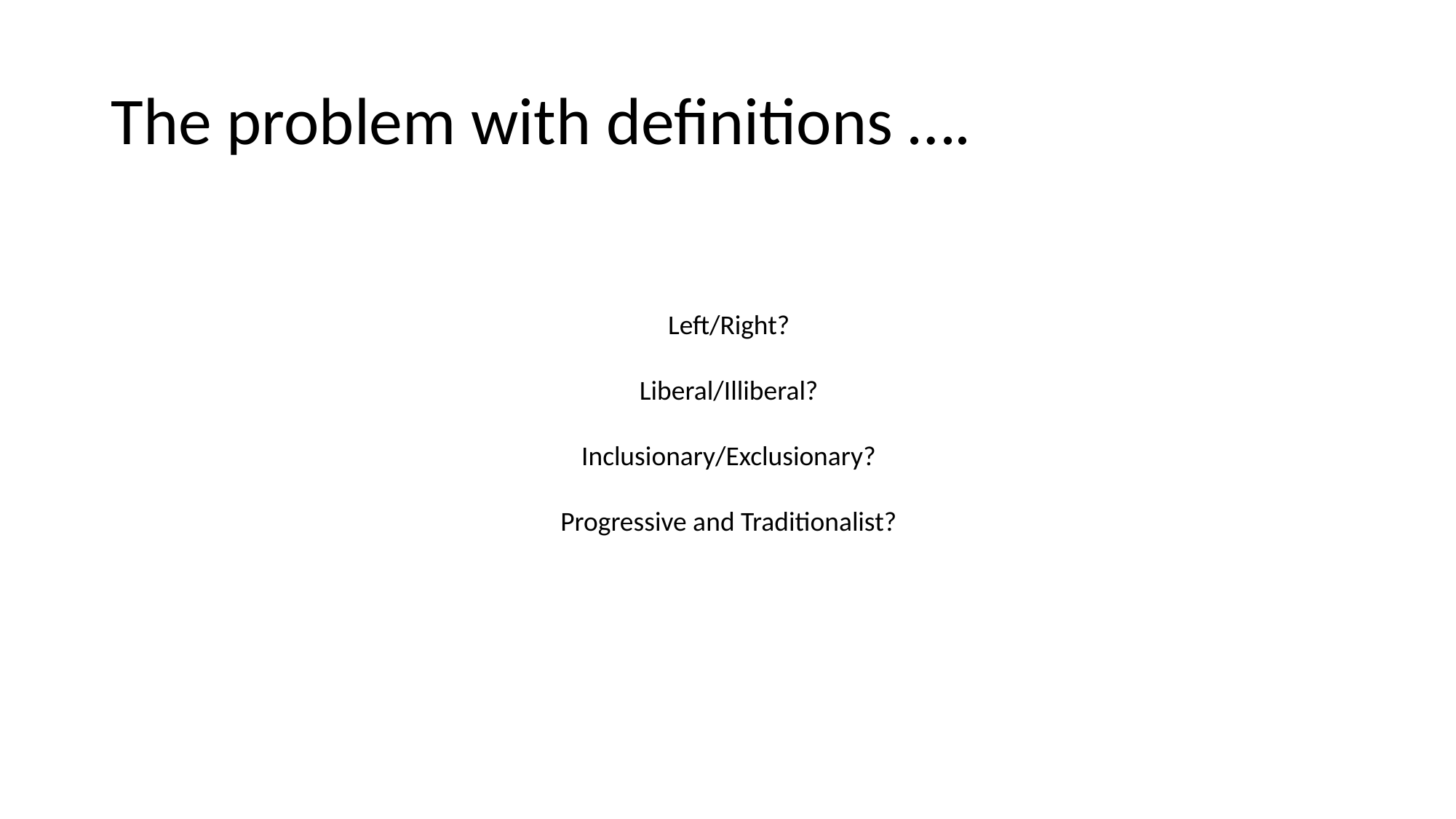

# The problem with definitions ….
Left/Right?
Liberal/Illiberal?
Inclusionary/Exclusionary?

Progressive and Traditionalist?